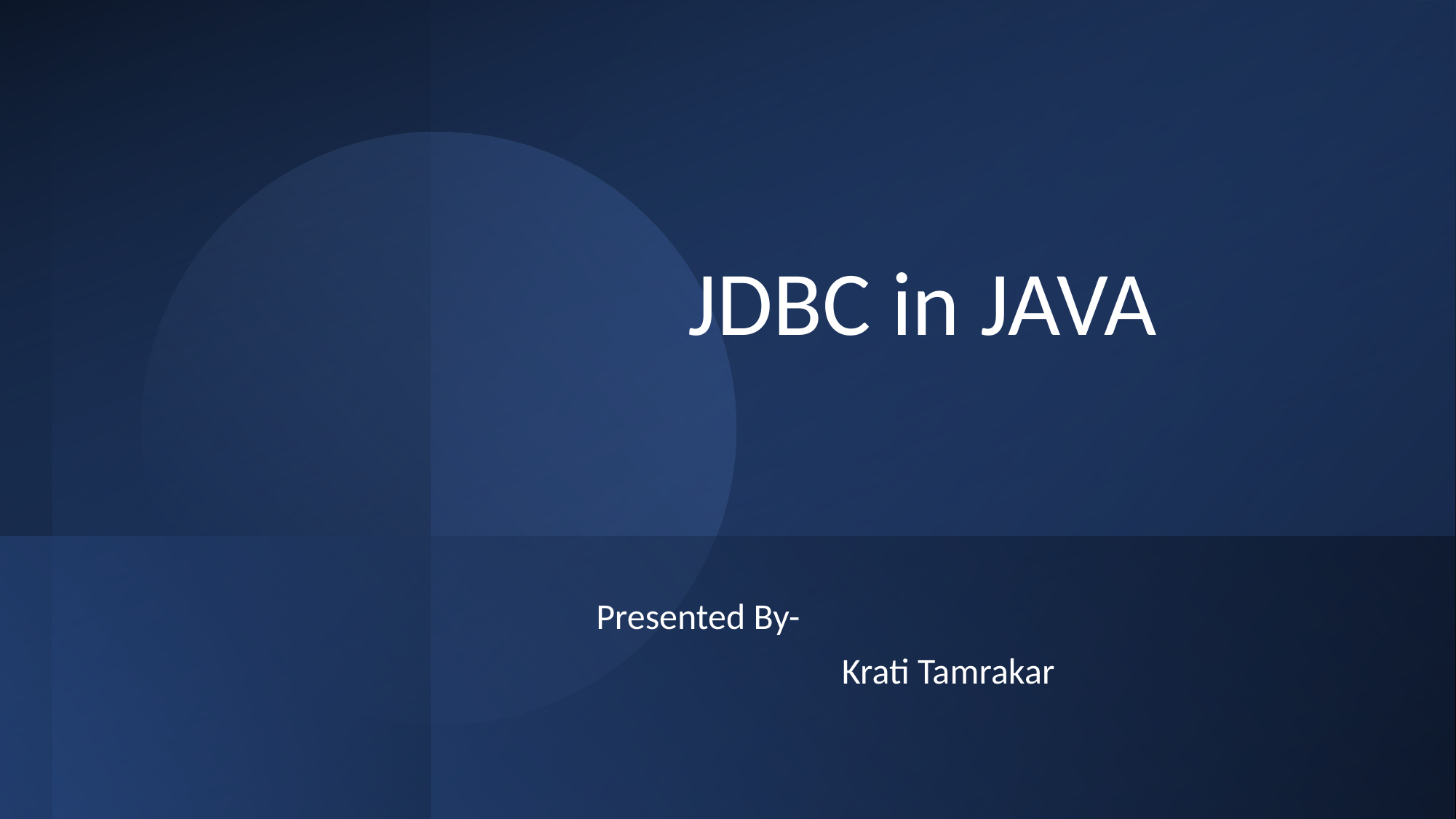

# JDBC in JAVA

         Presented By-
                                       Krati Tamrakar